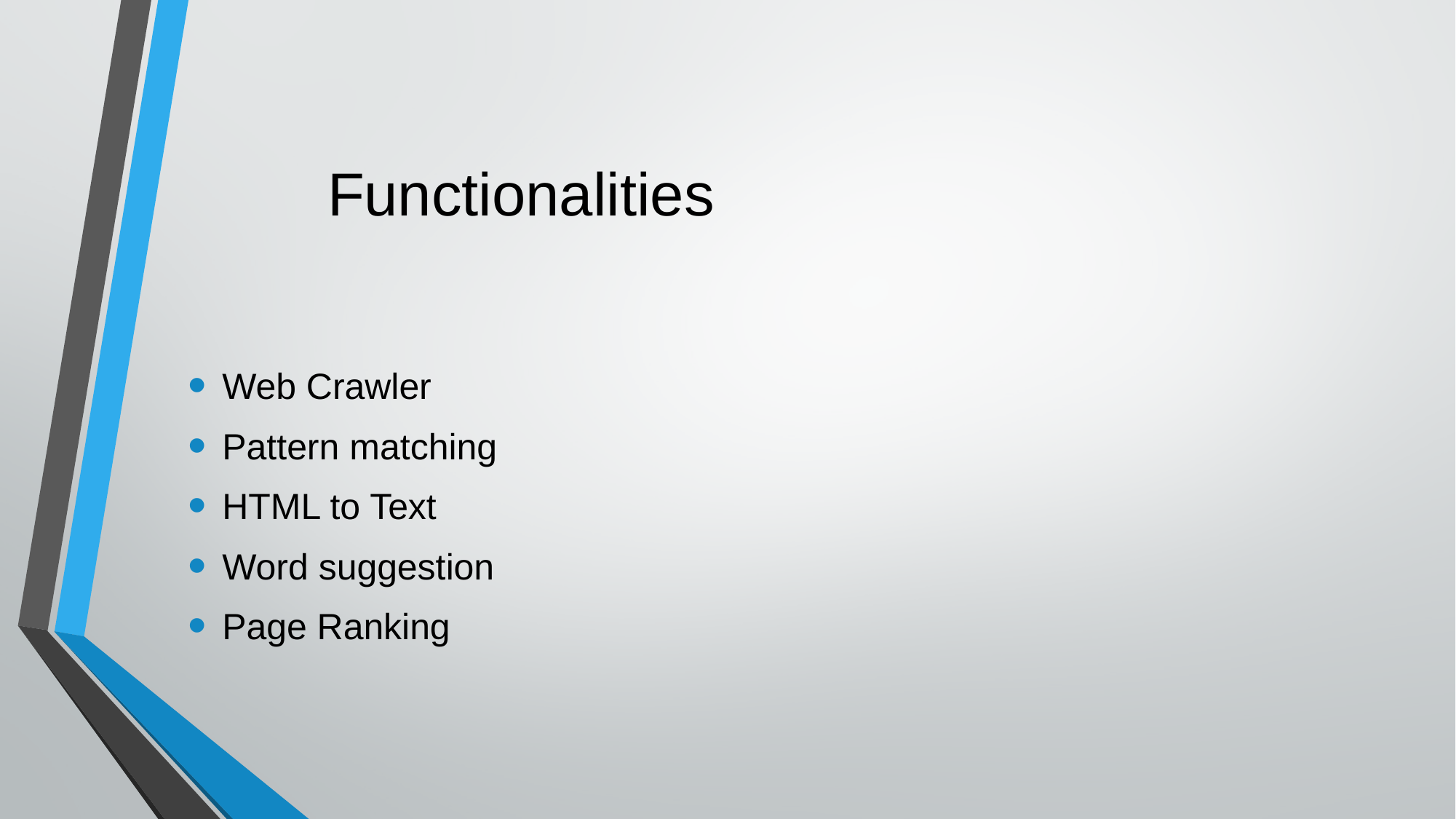

# Functionalities
Web Crawler
Pattern matching
HTML to Text
Word suggestion
Page Ranking